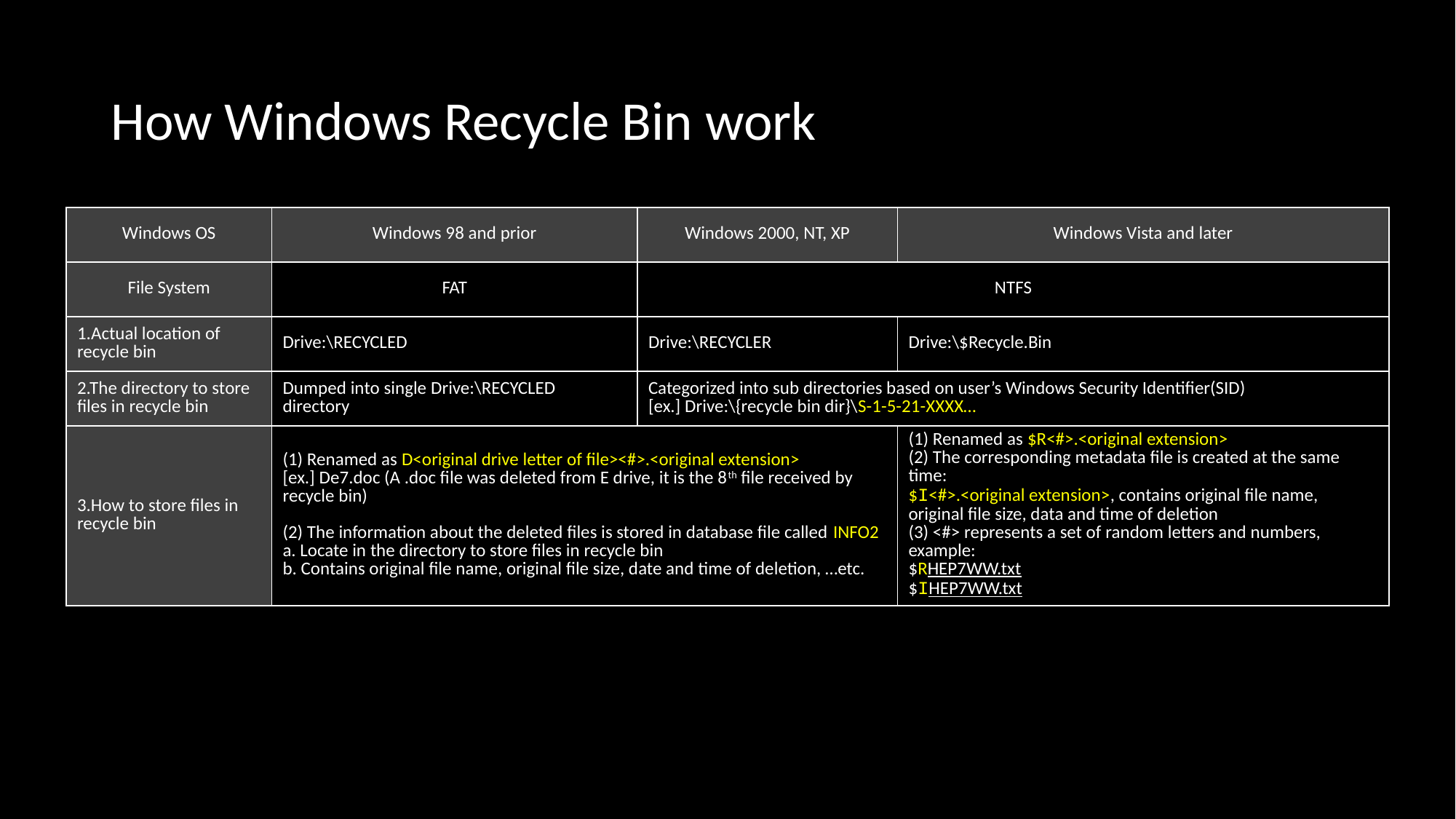

# How Windows Recycle Bin work
| Windows OS | Windows 98 and prior | Windows 2000, NT, XP | Windows Vista and later |
| --- | --- | --- | --- |
| File System | FAT | NTFS |  |
| 1.Actual location of recycle bin | Drive:\RECYCLED | Drive:\RECYCLER | Drive:\$Recycle.Bin |
| 2.The directory to store files in recycle bin | Dumped into single Drive:\RECYCLED directory | Categorized into sub directories based on user’s Windows Security Identifier(SID) [ex.] Drive:\{recycle bin dir}\S-1-5-21-XXXX… |  |
| 3.How to store files in recycle bin | (1) Renamed as D<original drive letter of file><#>.<original extension> [ex.] De7.doc (A .doc file was deleted from E drive, it is the 8th file received by recycle bin) (2) The information about the deleted files is stored in database file called INFO2 a. Locate in the directory to store files in recycle bin b. Contains original file name, original file size, date and time of deletion, …etc. |  | (1) Renamed as $R<#>.<original extension> (2) The corresponding metadata file is created at the same time: $I<#>.<original extension>, contains original file name, original file size, data and time of deletion (3) <#> represents a set of random letters and numbers, example: $RHEP7WW.txt $IHEP7WW.txt |